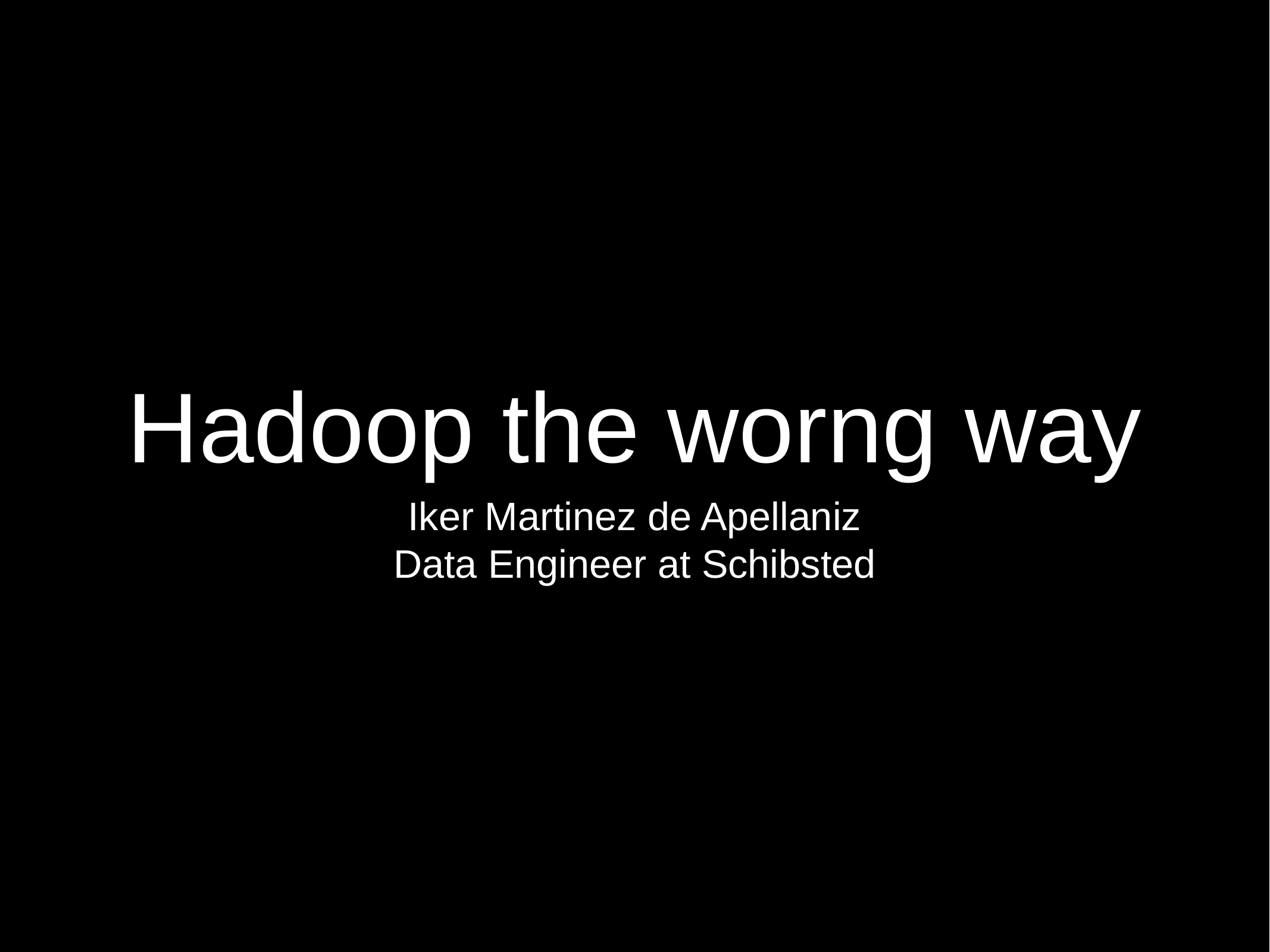

# Hadoop the worng way
Iker Martinez de Apellaniz
Data Engineer at Schibsted